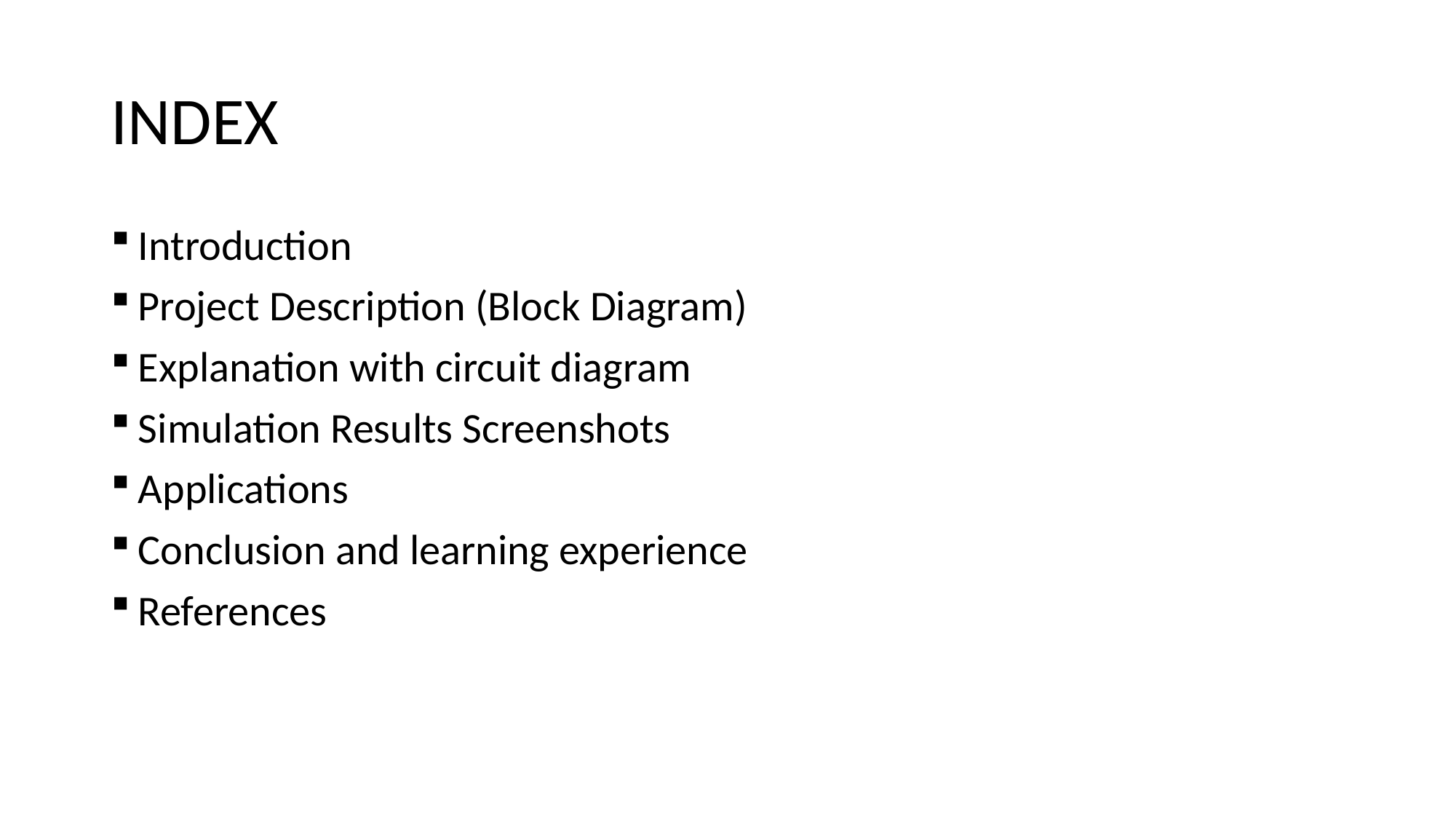

# INDEX
Introduction
Project Description (Block Diagram)
Explanation with circuit diagram
Simulation Results Screenshots
Applications
Conclusion and learning experience
References